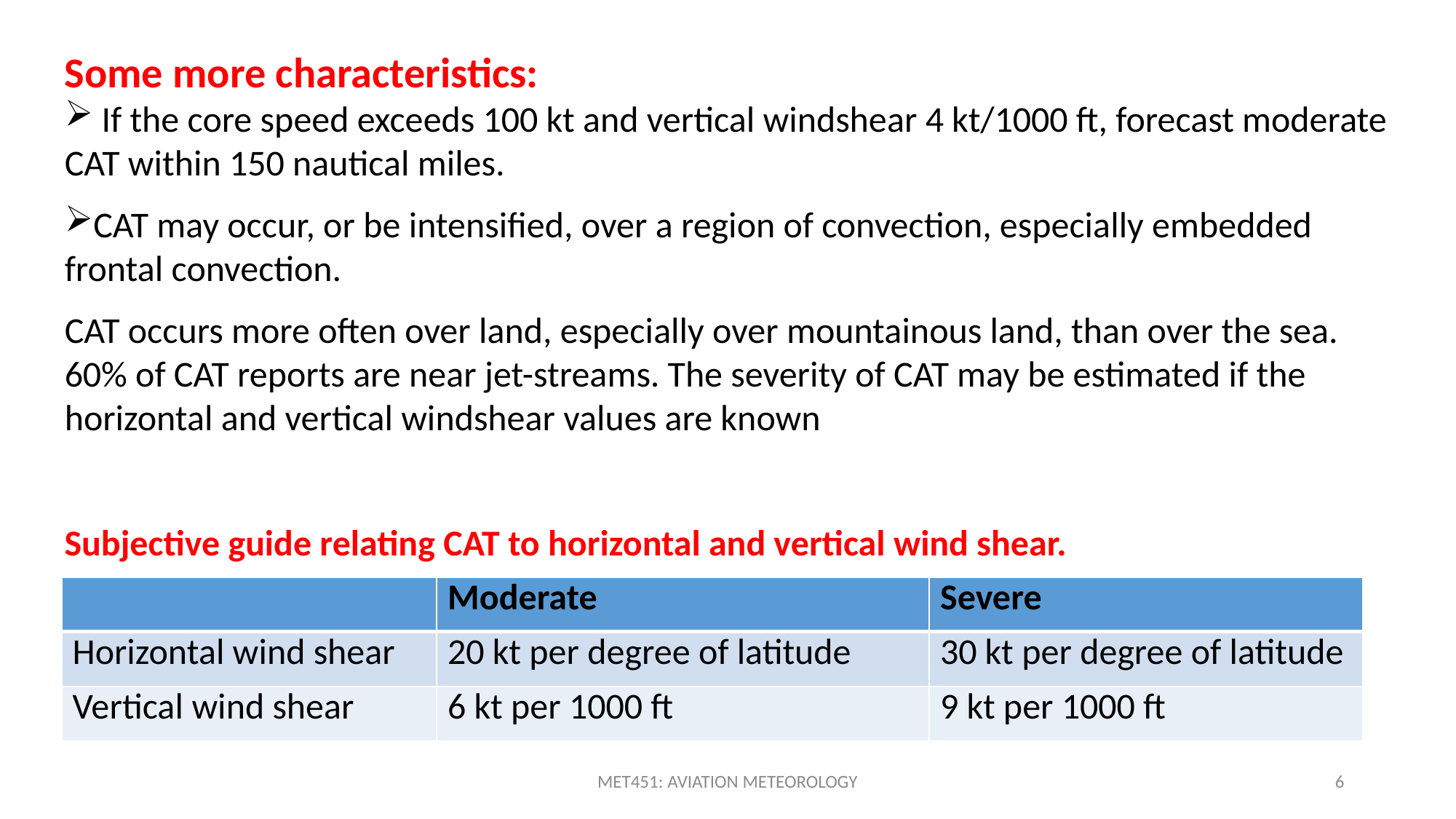

Some more characteristics:
 If the core speed exceeds 100 kt and vertical windshear 4 kt/1000 ft, forecast moderate CAT within 150 nautical miles.

CAT may occur, or be intensified, over a region of convection, especially embedded frontal convection.

CAT occurs more often over land, especially over mountainous land, than over the sea. 60% of CAT reports are near jet-streams. The severity of CAT may be estimated if the horizontal and vertical windshear values are known

Subjective guide relating CAT to horizontal and vertical wind shear.
|  | Moderate | Severe |
| --- | --- | --- |
| Horizontal wind shear | 20 kt per degree of latitude | 30 kt per degree of latitude |
| Vertical wind shear | 6 kt per 1000 ft | 9 kt per 1000 ft |
MET451: AVIATION METEOROLOGY
6